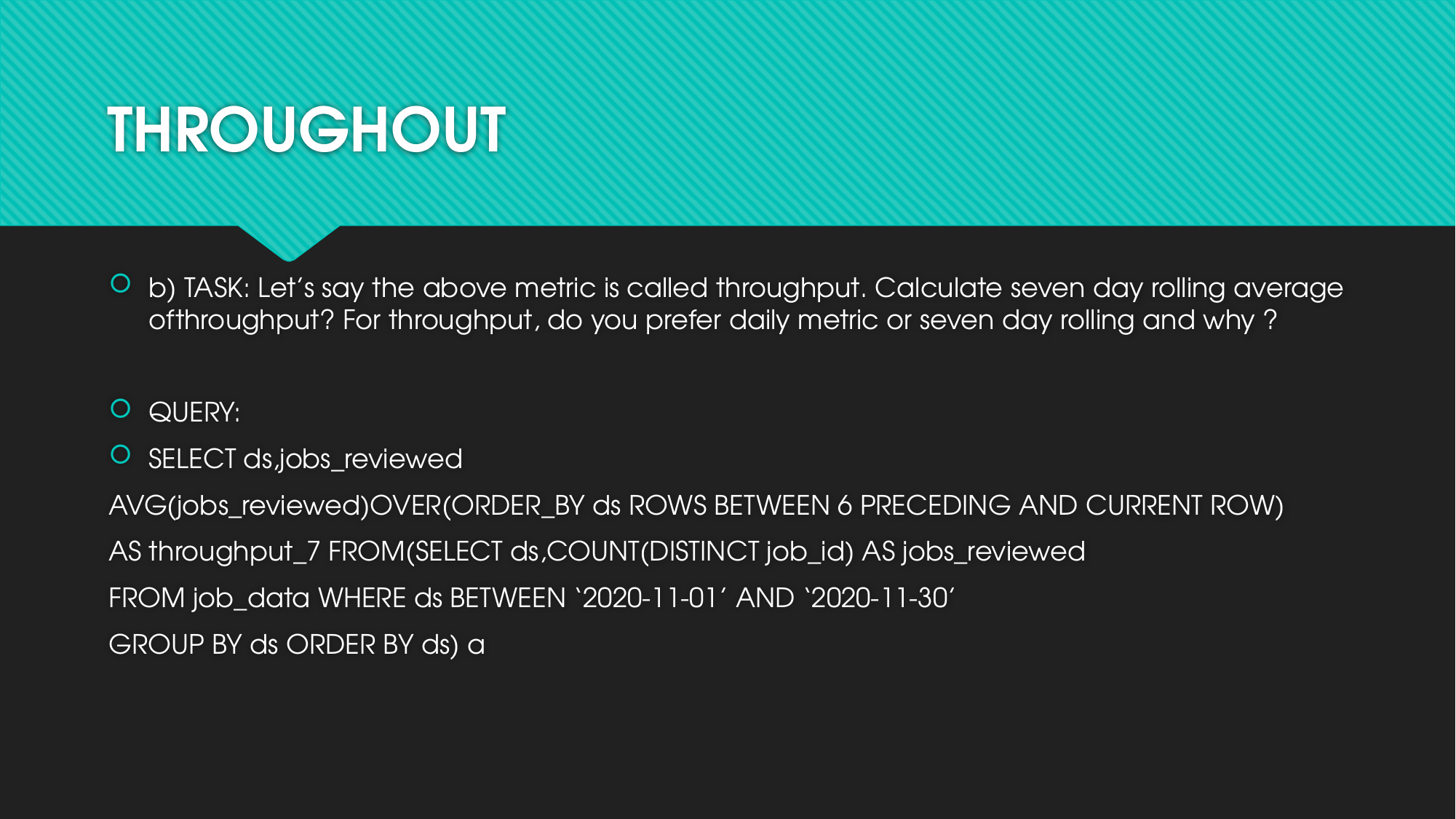

# THROUGHOUT
b) TASK: Let’s say the above metric is called throughput. Calculate seven day rolling average ofthroughput? For throughput, do you prefer daily metric or seven day rolling and why ?

QUERY:
SELECT ds,jobs_reviewed
AVG(jobs_reviewed)OVER(ORDER_BY ds ROWS BETWEEN 6 PRECEDING AND CURRENT ROW)
AS throughput_7 FROM(SELECT ds,COUNT(DISTINCT job_id) AS jobs_reviewed
FROM job_data WHERE ds BETWEEN ‘2020-11-01’ AND ‘2020-11-30’
GROUP BY ds ORDER BY ds) a